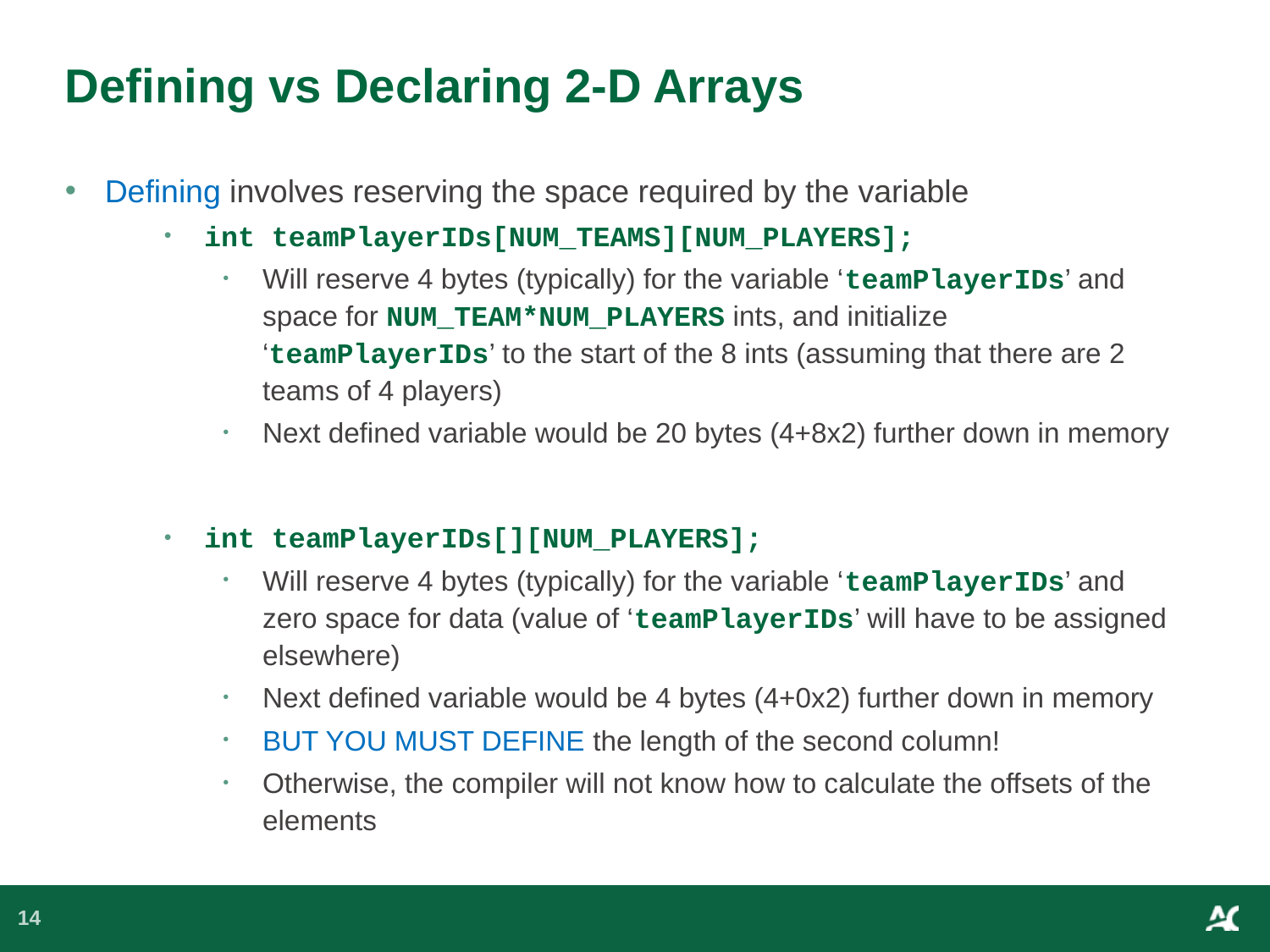

# Defining vs Declaring 2-D Arrays
Defining involves reserving the space required by the variable
int teamPlayerIDs[NUM_TEAMS][NUM_PLAYERS];
Will reserve 4 bytes (typically) for the variable ‘teamPlayerIDs’ and space for NUM_TEAM*NUM_PLAYERS ints, and initialize ‘teamPlayerIDs’ to the start of the 8 ints (assuming that there are 2 teams of 4 players)
Next defined variable would be 20 bytes (4+8x2) further down in memory

int teamPlayerIDs[][NUM_PLAYERS];
Will reserve 4 bytes (typically) for the variable ‘teamPlayerIDs’ and zero space for data (value of ‘teamPlayerIDs’ will have to be assigned elsewhere)
Next defined variable would be 4 bytes (4+0x2) further down in memory
BUT YOU MUST DEFINE the length of the second column!
Otherwise, the compiler will not know how to calculate the offsets of the elements

14